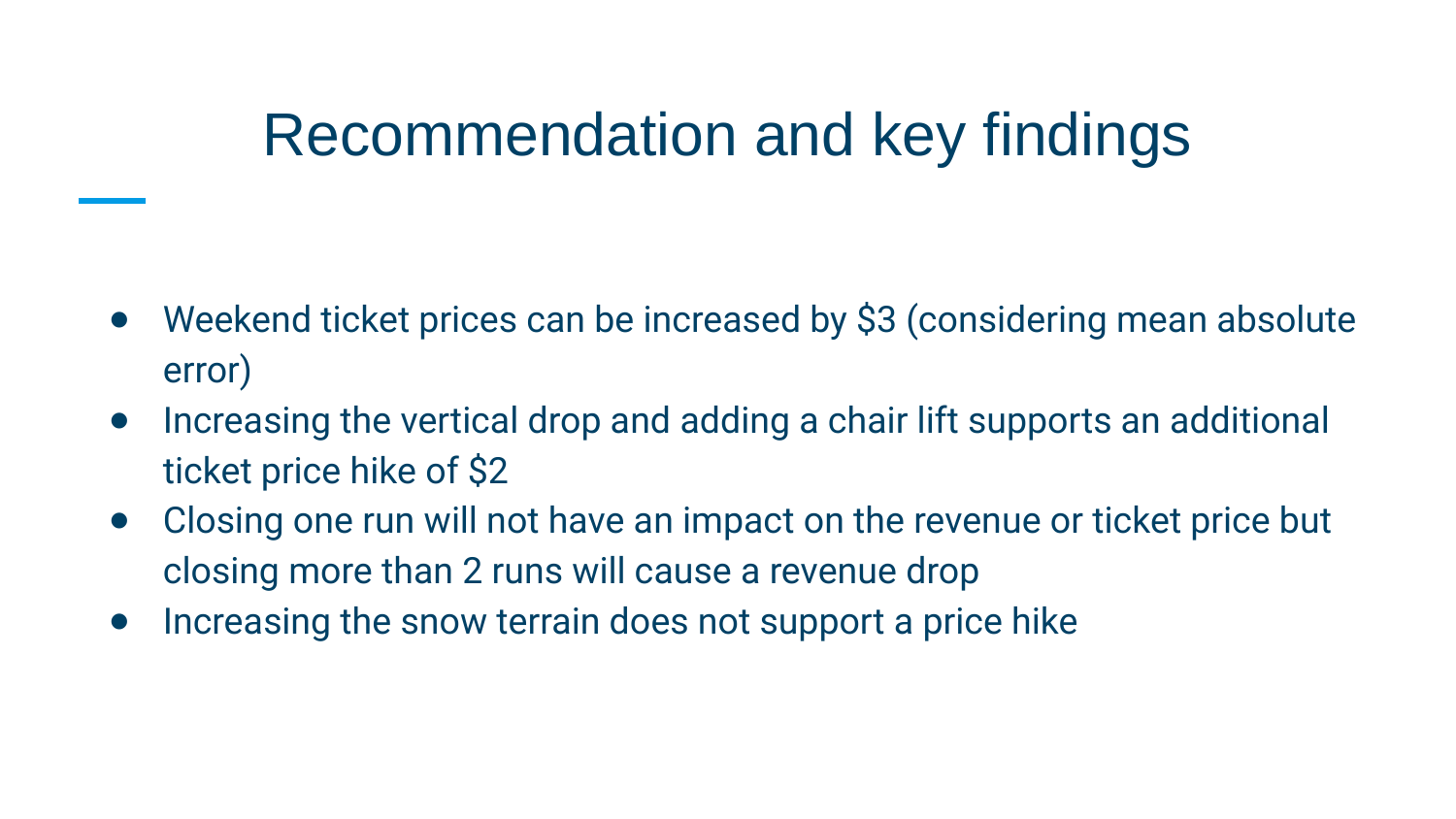

# Recommendation and key findings
Weekend ticket prices can be increased by $3 (considering mean absolute error)
Increasing the vertical drop and adding a chair lift supports an additional ticket price hike of $2
Closing one run will not have an impact on the revenue or ticket price but closing more than 2 runs will cause a revenue drop
Increasing the snow terrain does not support a price hike